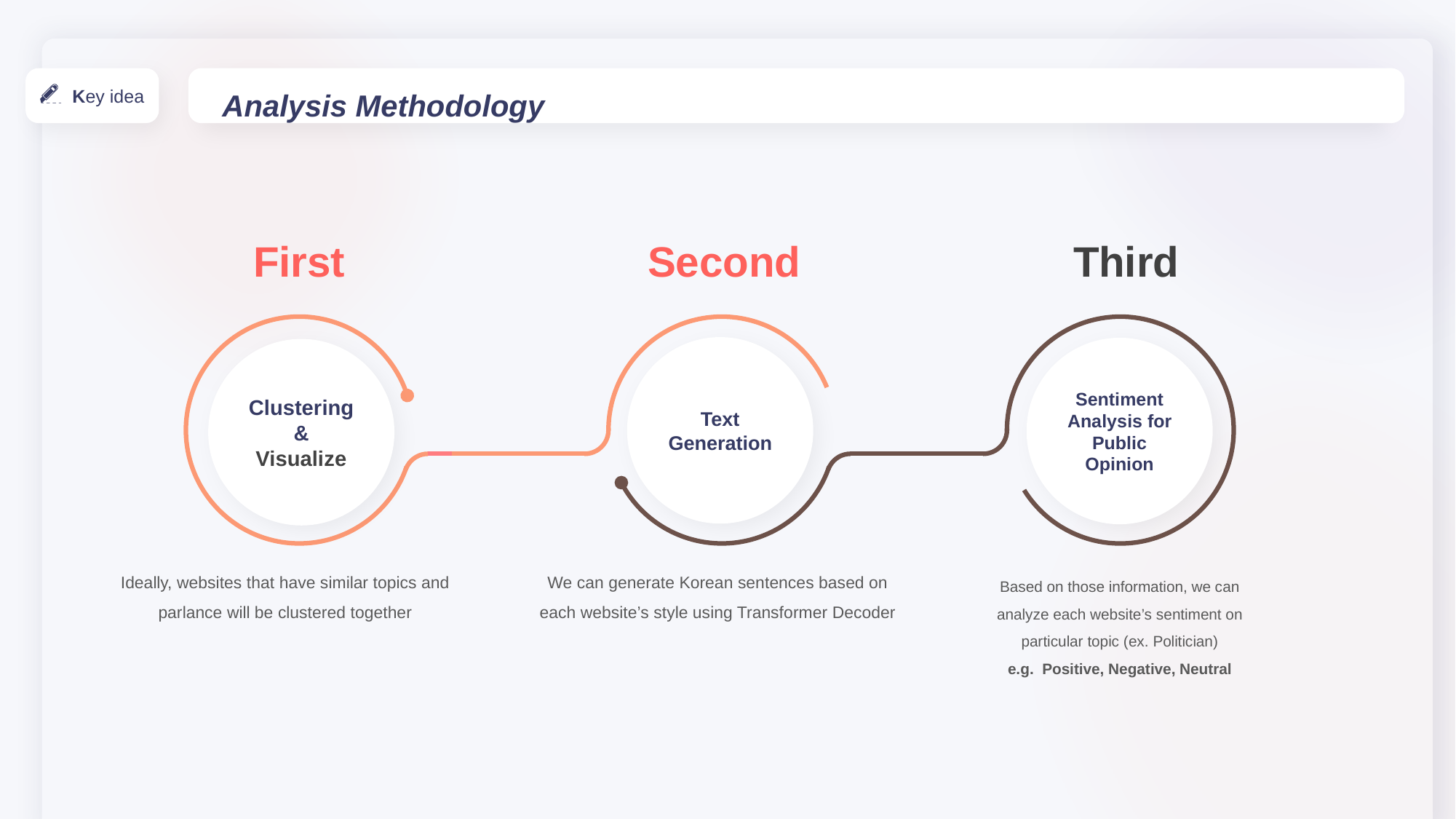

Analysis Methodology
Key idea

First
Second
Third

Text Generation
Sentiment Analysis for Public Opinion
Clustering
& Visualize
Ideally, websites that have similar topics and parlance will be clustered together
We can generate Korean sentences based on each website’s style using Transformer Decoder
Based on those information, we can analyze each website’s sentiment on particular topic (ex. Politician)
e.g.  Positive, Negative, Neutral